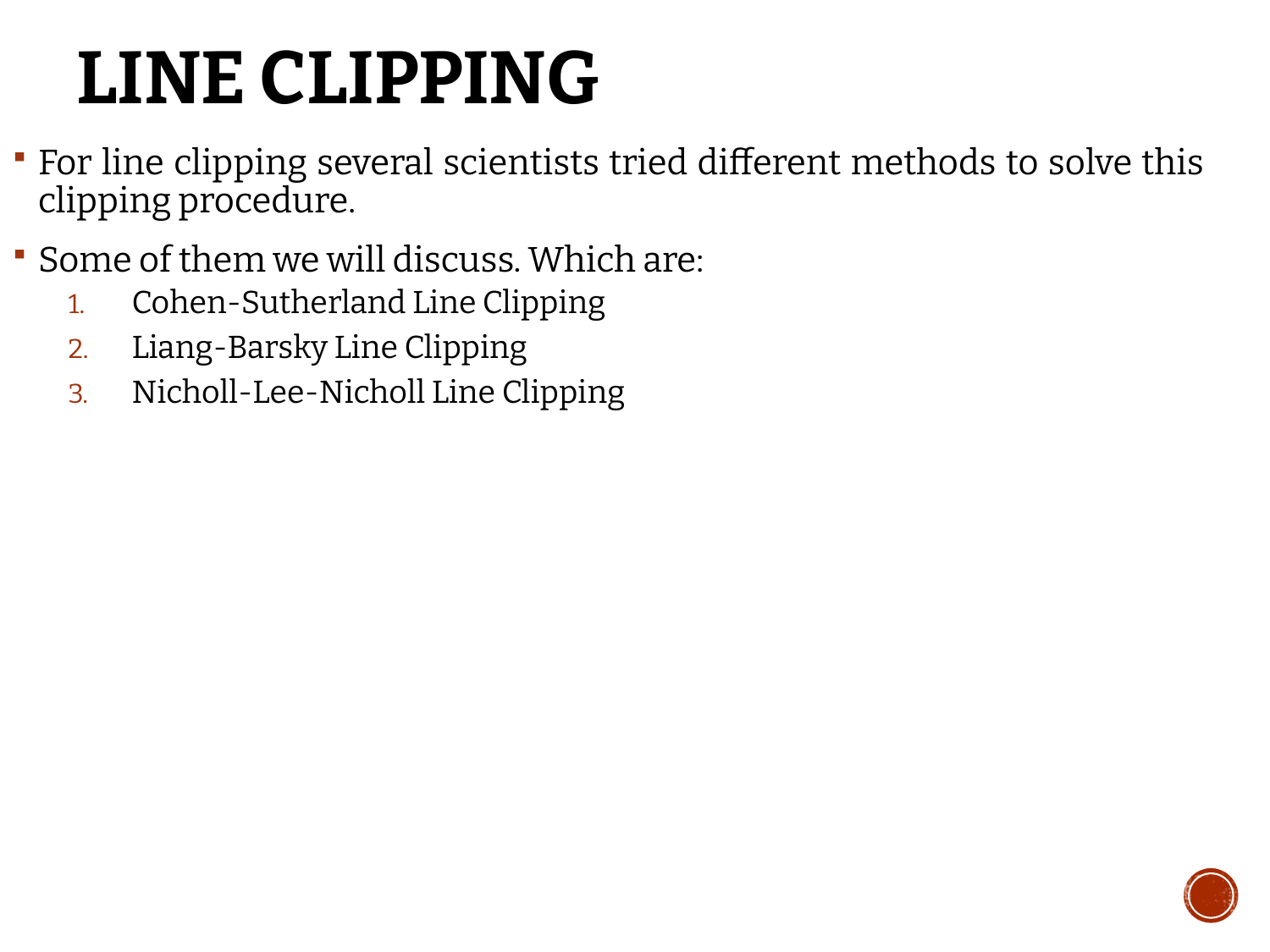

# Line Clipping
For line clipping several scientists tried different methods to solve this clipping procedure.
Some of them we will discuss. Which are:
Cohen-Sutherland Line Clipping
Liang-Barsky Line Clipping
Nicholl-Lee-Nicholl Line Clipping